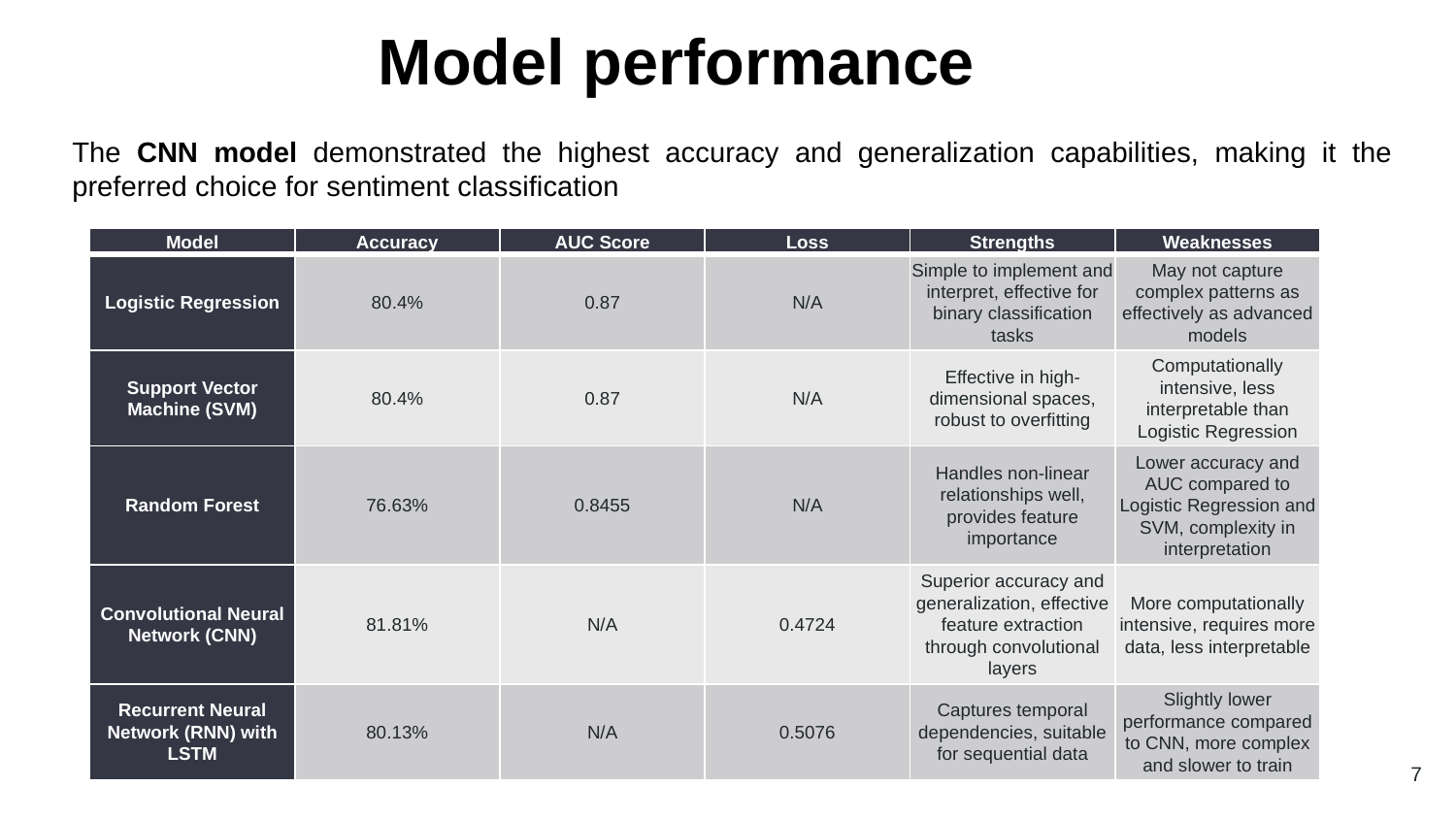

Model performance
The CNN model demonstrated the highest accuracy and generalization capabilities, making it the preferred choice for sentiment classification
| Model | Accuracy | AUC Score | Loss | Strengths | Weaknesses |
| --- | --- | --- | --- | --- | --- |
| Logistic Regression | 80.4% | 0.87 | N/A | Simple to implement and interpret, effective for binary classification tasks | May not capture complex patterns as effectively as advanced models |
| Support Vector Machine (SVM) | 80.4% | 0.87 | N/A | Effective in high-dimensional spaces, robust to overfitting | Computationally intensive, less interpretable than Logistic Regression |
| Random Forest | 76.63% | 0.8455 | N/A | Handles non-linear relationships well, provides feature importance | Lower accuracy and AUC compared to Logistic Regression and SVM, complexity in interpretation |
| Convolutional Neural Network (CNN) | 81.81% | N/A | 0.4724 | Superior accuracy and generalization, effective feature extraction through convolutional layers | More computationally intensive, requires more data, less interpretable |
| Recurrent Neural Network (RNN) with LSTM | 80.13% | N/A | 0.5076 | Captures temporal dependencies, suitable for sequential data | Slightly lower performance compared to CNN, more complex and slower to train |
7